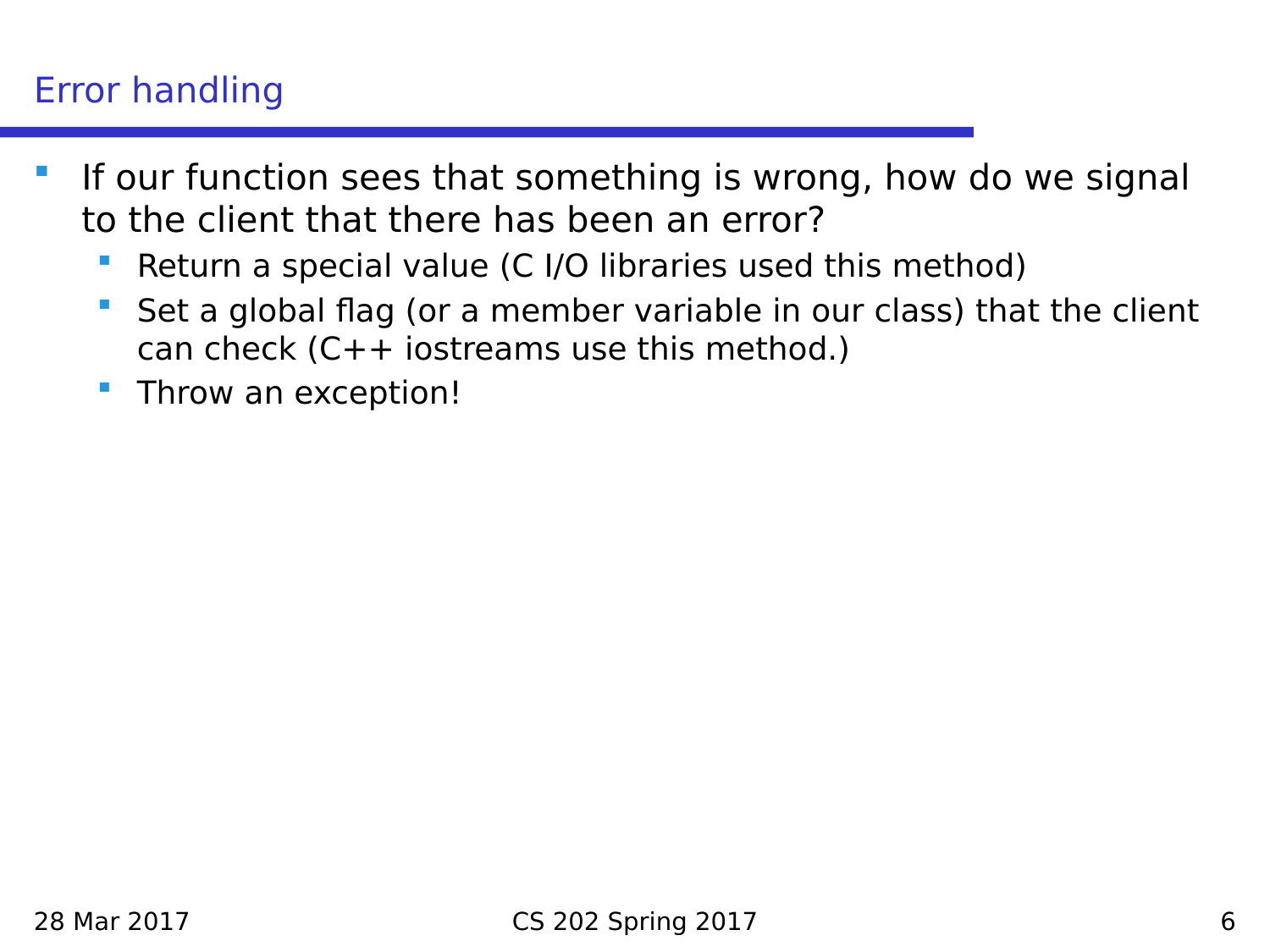

# Error handling
If our function sees that something is wrong, how do we signal to the client that there has been an error?
Return a special value (C I/O libraries used this method)
Set a global flag (or a member variable in our class) that the client can check (C++ iostreams use this method.)
Throw an exception!

28 Mar 2017
CS 202 Spring 2017
6